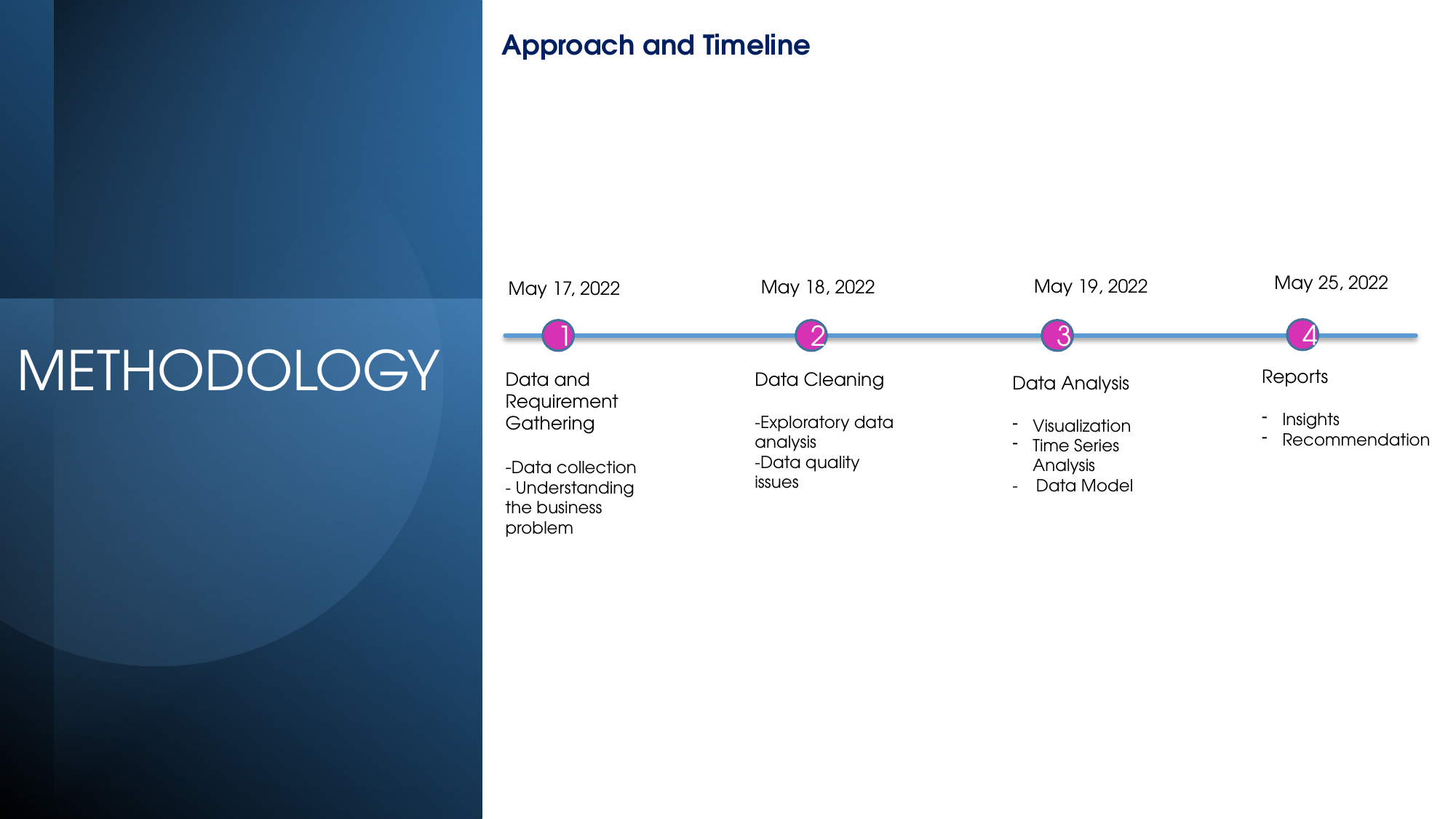

Approach and Timeline

May 25, 2022
May 19, 2022
May 18, 2022
May 17, 2022

4
1
2
3
# METHODOLOGY
Reports

Insights
Recommendation

Data and Requirement Gathering

-Data collection
- Understanding the business problem

Data Cleaning

-Exploratory data analysis
-Data quality issues

Data Analysis

Visualization
Time Series Analysis
-    Data Model